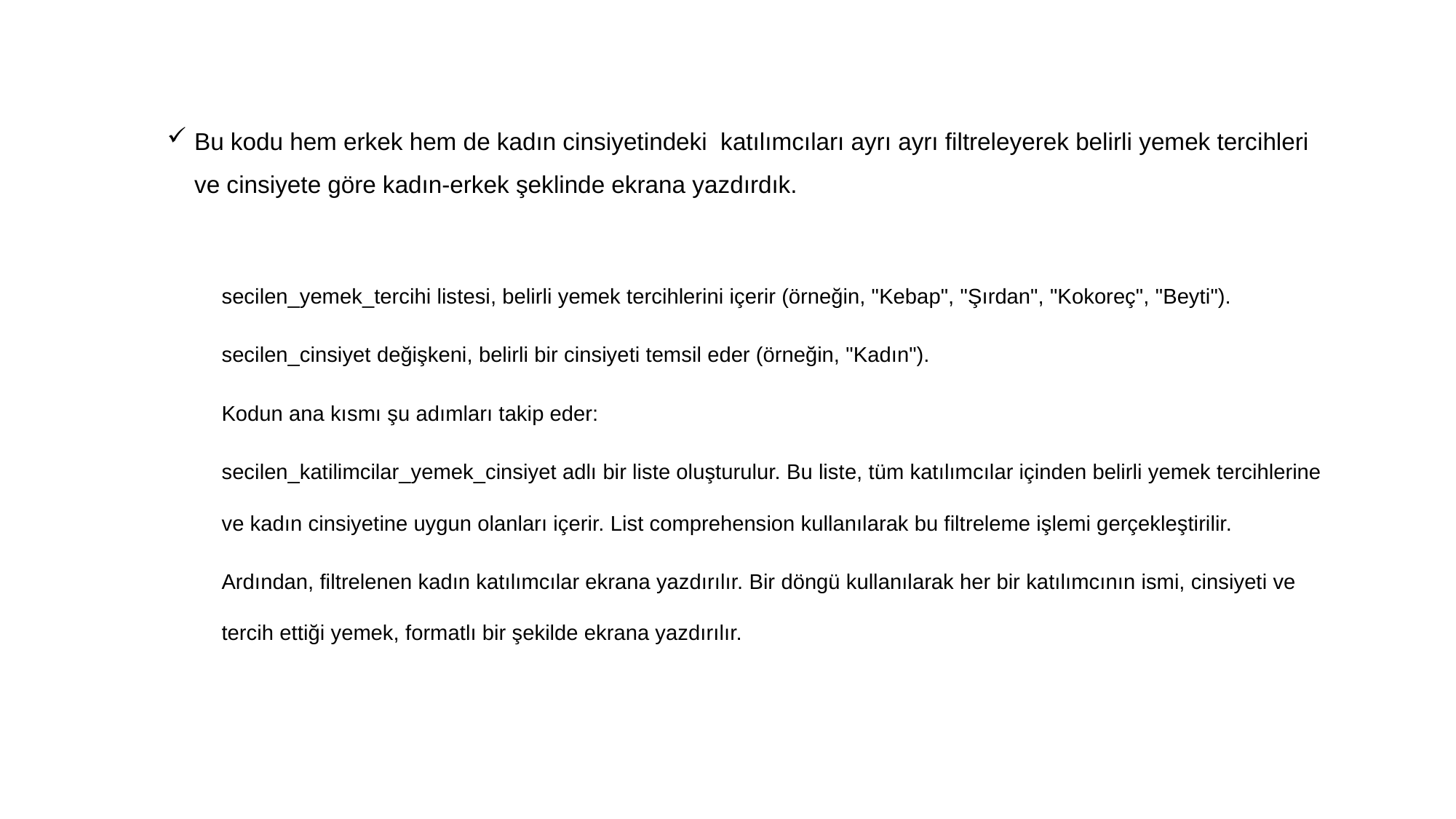

27
Bu kodu hem erkek hem de kadın cinsiyetindeki  katılımcıları ayrı ayrı filtreleyerek belirli yemek tercihleri ve cinsiyete göre kadın-erkek şeklinde ekrana yazdırdık.

secilen_yemek_tercihi listesi, belirli yemek tercihlerini içerir (örneğin, "Kebap", "Şırdan", "Kokoreç", "Beyti").
secilen_cinsiyet değişkeni, belirli bir cinsiyeti temsil eder (örneğin, "Kadın").
Kodun ana kısmı şu adımları takip eder:
secilen_katilimcilar_yemek_cinsiyet adlı bir liste oluşturulur. Bu liste, tüm katılımcılar içinden belirli yemek tercihlerine ve kadın cinsiyetine uygun olanları içerir. List comprehension kullanılarak bu filtreleme işlemi gerçekleştirilir.
Ardından, filtrelenen kadın katılımcılar ekrana yazdırılır. Bir döngü kullanılarak her bir katılımcının ismi, cinsiyeti ve tercih ettiği yemek, formatlı bir şekilde ekrana yazdırılır.
Gizem Aygün Y230240086